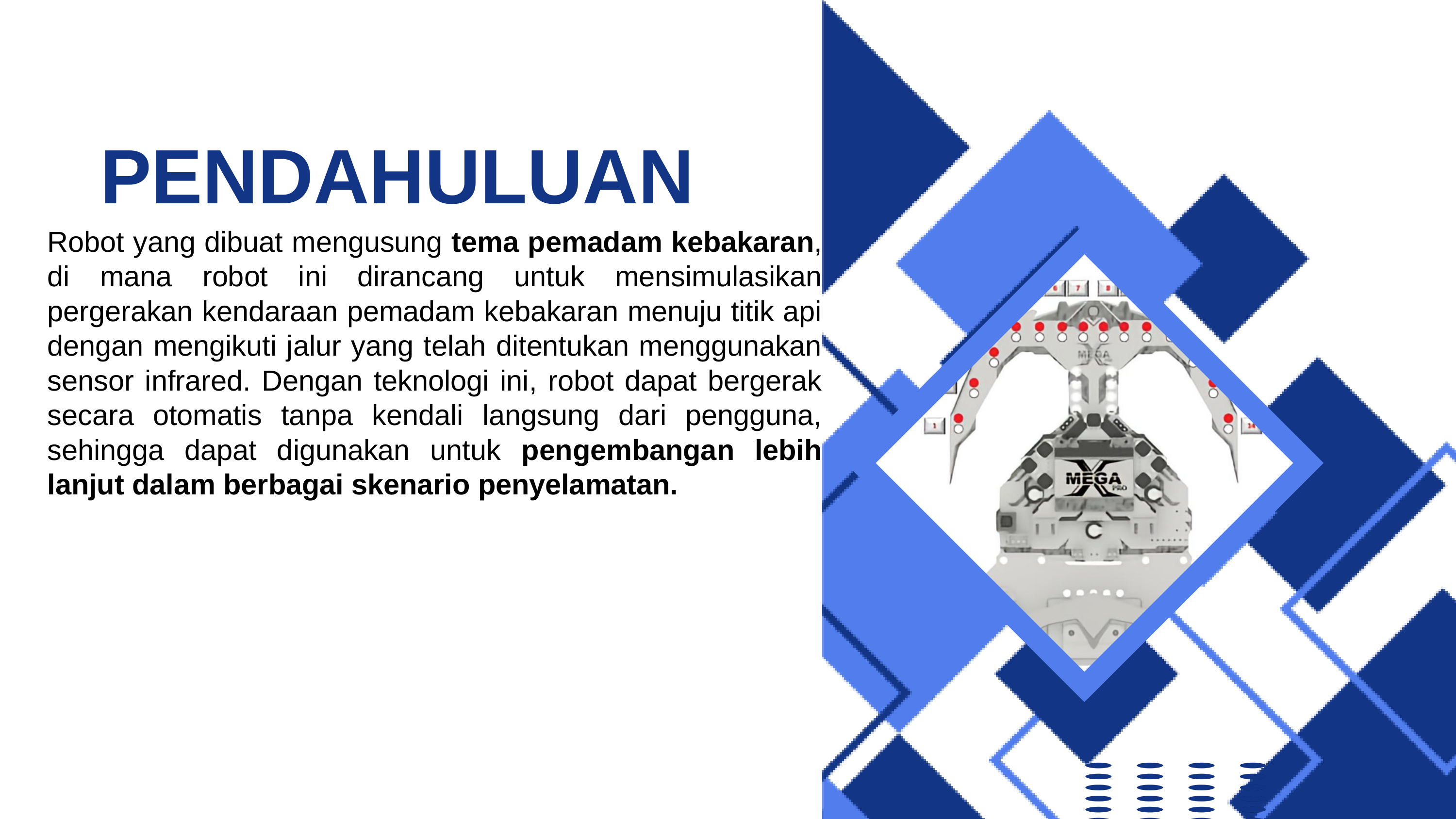

PENDAHULUAN
Robot yang dibuat mengusung tema pemadam kebakaran, di mana robot ini dirancang untuk mensimulasikan pergerakan kendaraan pemadam kebakaran menuju titik api dengan mengikuti jalur yang telah ditentukan menggunakan sensor infrared. Dengan teknologi ini, robot dapat bergerak secara otomatis tanpa kendali langsung dari pengguna, sehingga dapat digunakan untuk pengembangan lebih lanjut dalam berbagai skenario penyelamatan.